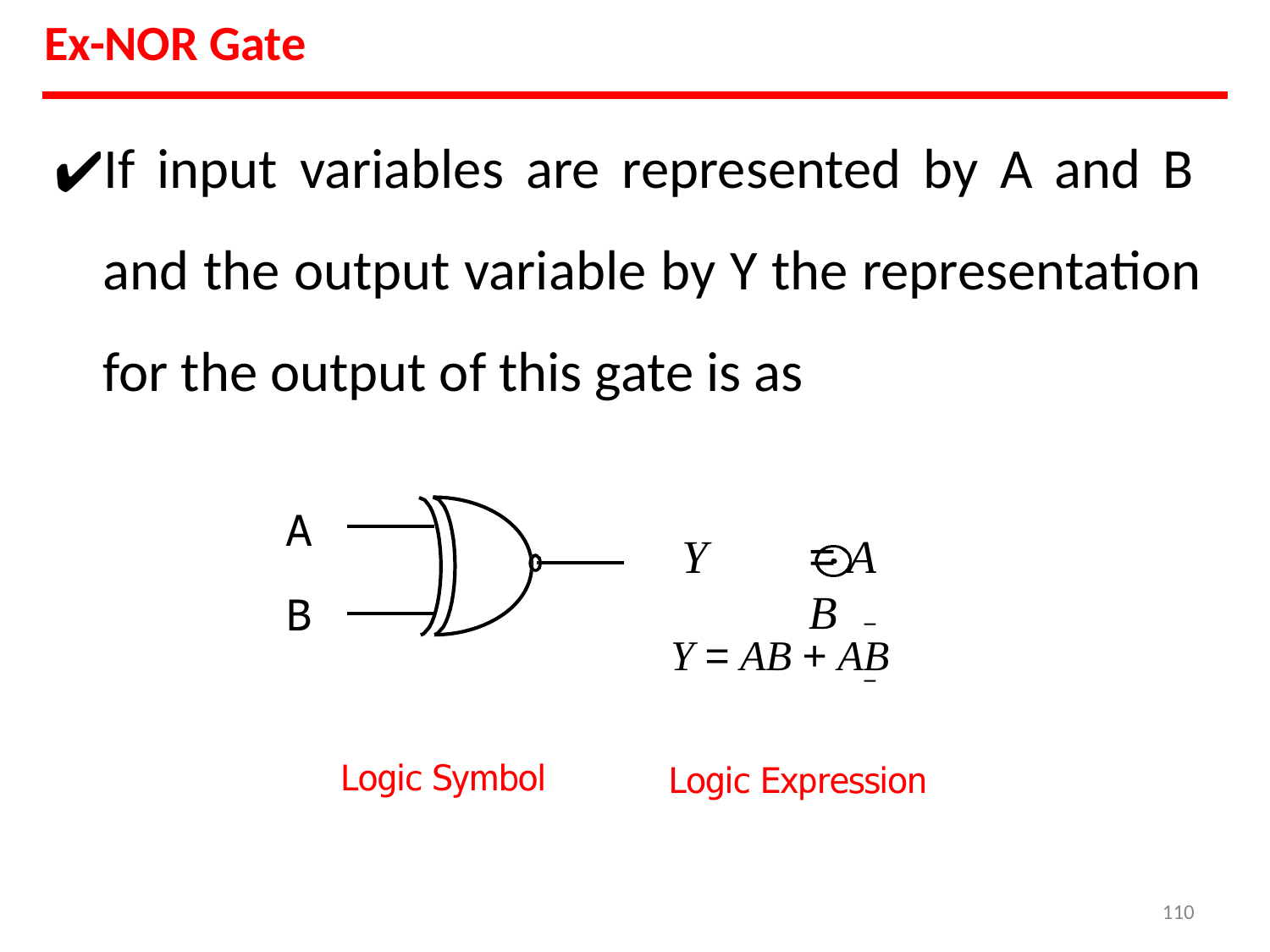

# Ex-NOR Gate

If input variables are represented by A and B  and the output variable by Y the representation  for the output of this gate is as

A
B
Y	= A	B

−	−

Y = AB + AB
Logic Symbol
Logic Expression
110